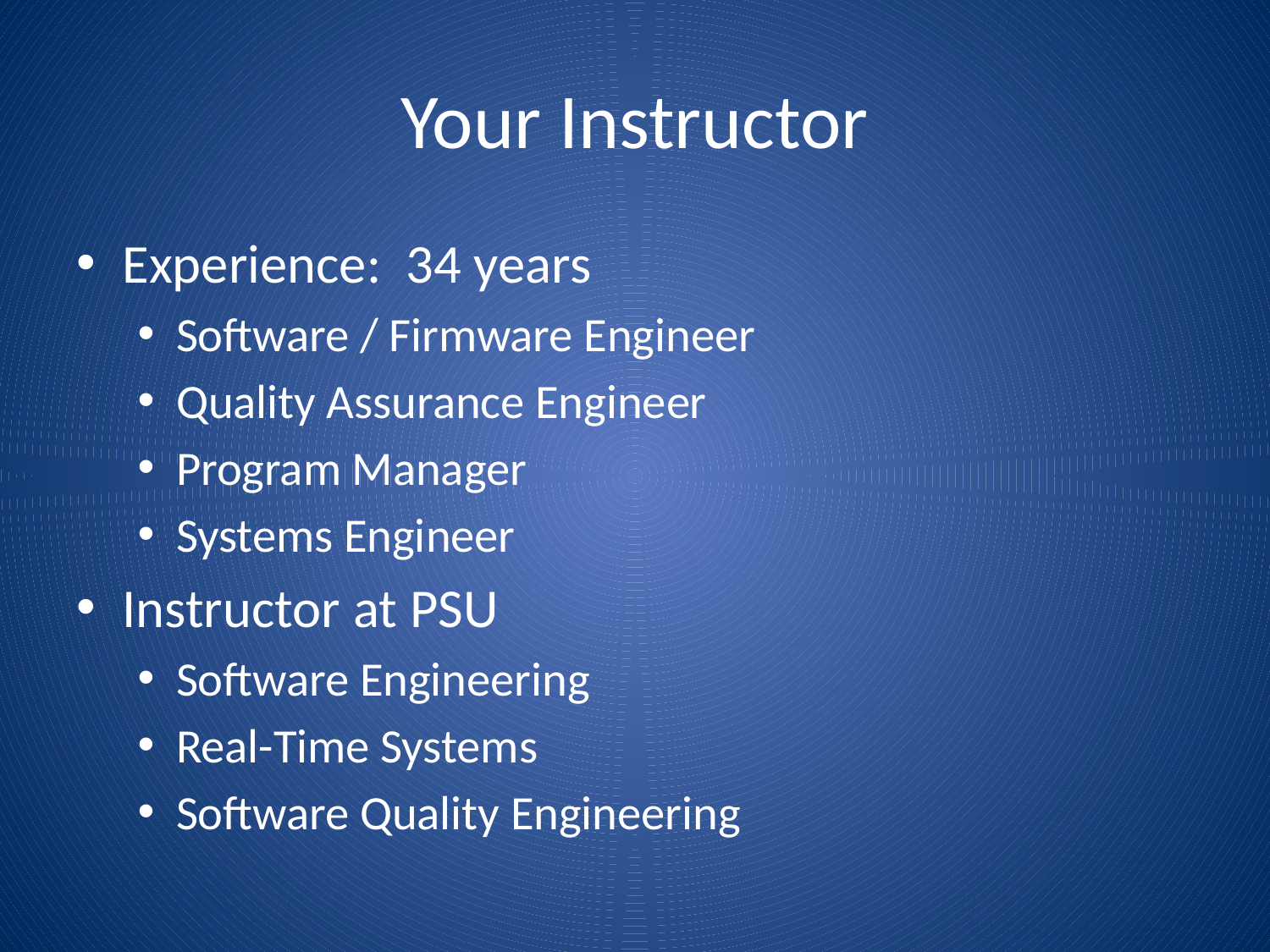

# Your Instructor
Experience:  34 years
Software / Firmware Engineer
Quality Assurance Engineer
Program Manager
Systems Engineer
Instructor at PSU
Software Engineering
Real-Time Systems
Software Quality Engineering